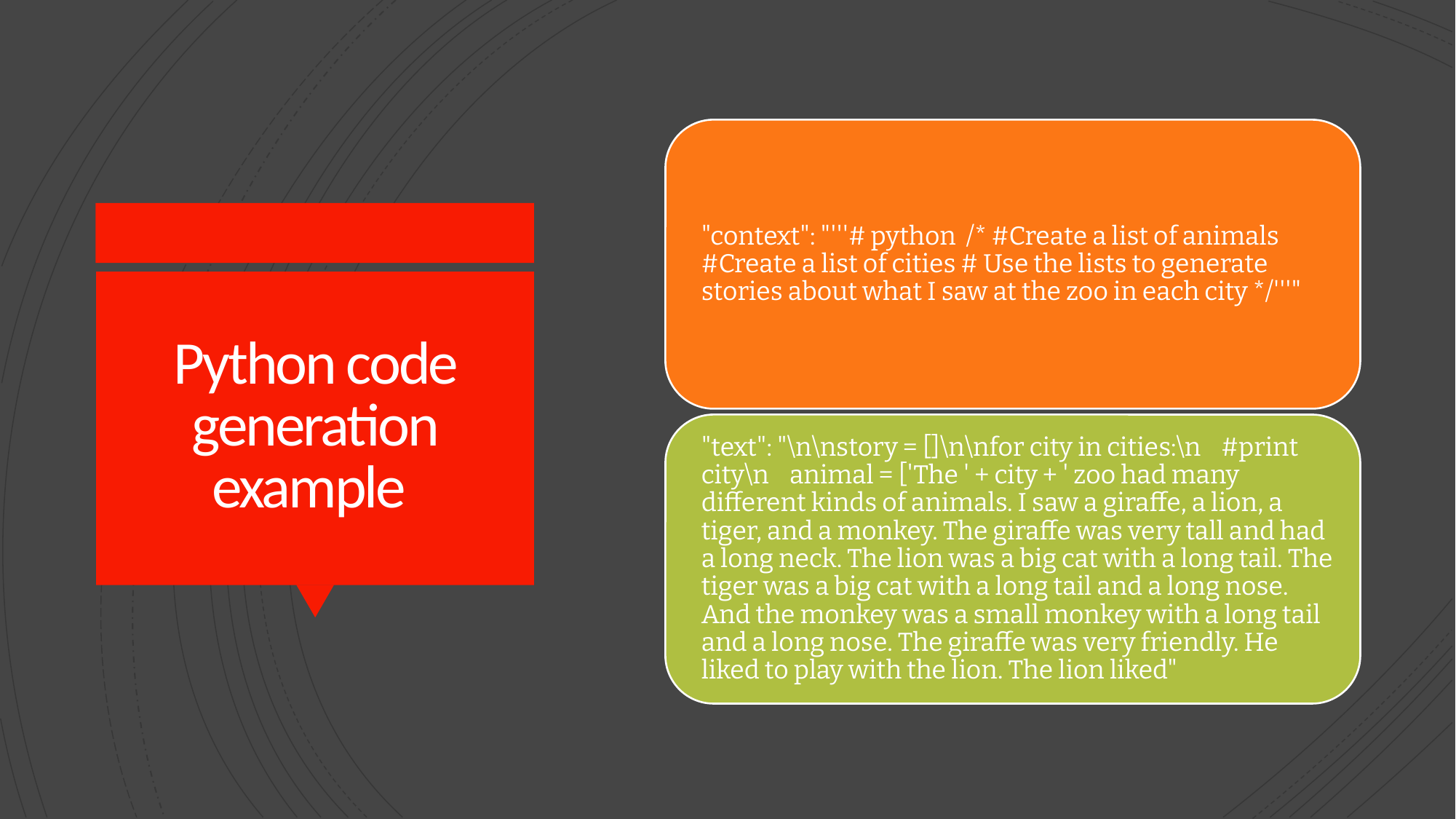

"context": "'''# python  /* #Create a list of animals  #Create a list of cities # Use the lists to generate stories about what I saw at the zoo in each city */'''"
"text": "\n\nstory = []\n\nfor city in cities:\n    #print city\n    animal = ['The ' + city + ' zoo had many different kinds of animals. I saw a giraffe, a lion, a tiger, and a monkey. The giraffe was very tall and had a long neck. The lion was a big cat with a long tail. The tiger was a big cat with a long tail and a long nose. And the monkey was a small monkey with a long tail and a long nose. The giraffe was very friendly. He liked to play with the lion. The lion liked"
# Python code generation example